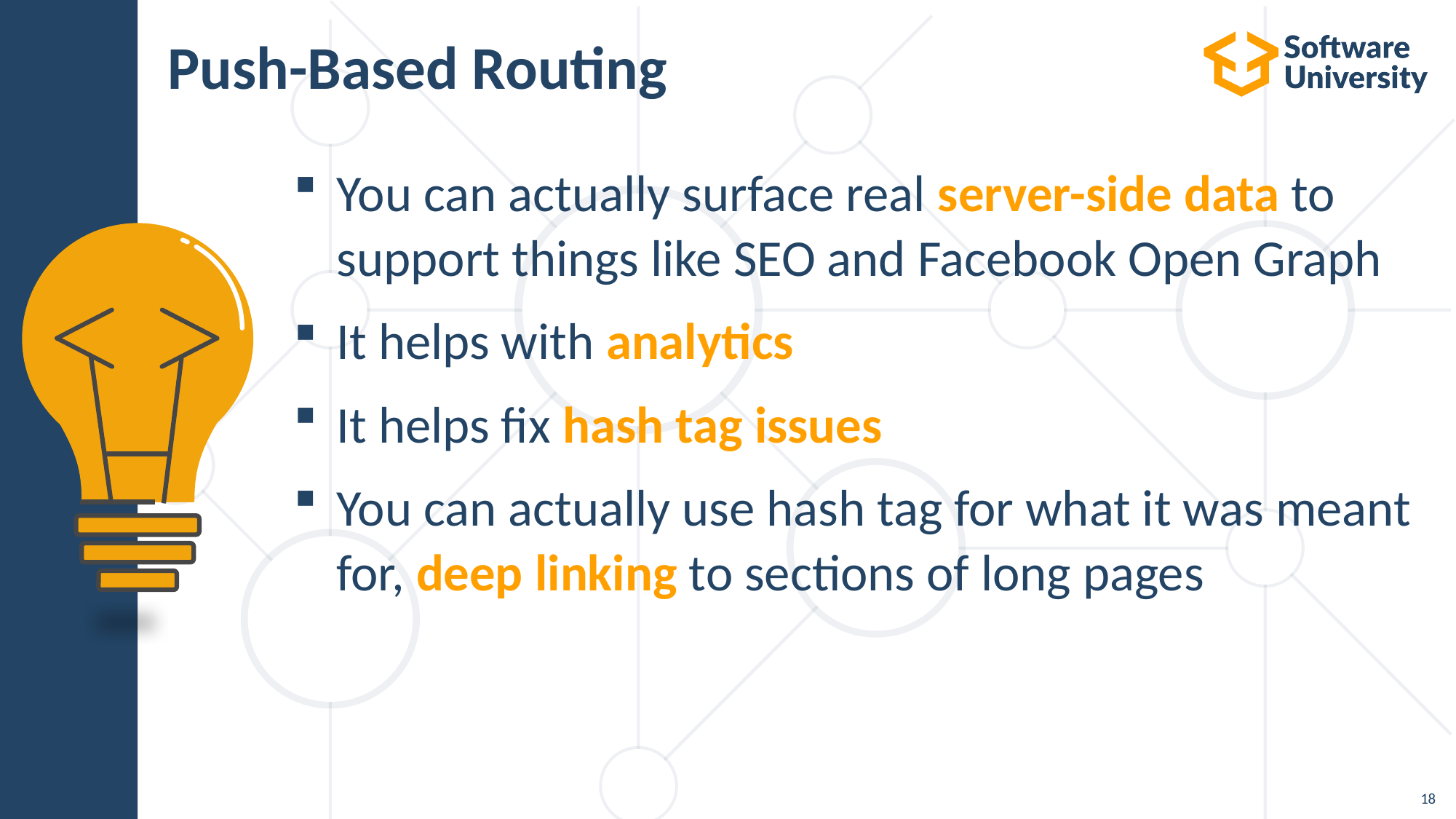

# Push-Based Routing
You can actually surface real server-side data to support things like SEO and Facebook Open Graph
It helps with analytics
It helps fix hash tag issues
You can actually use hash tag for what it was meant for, deep linking to sections of long pages
18